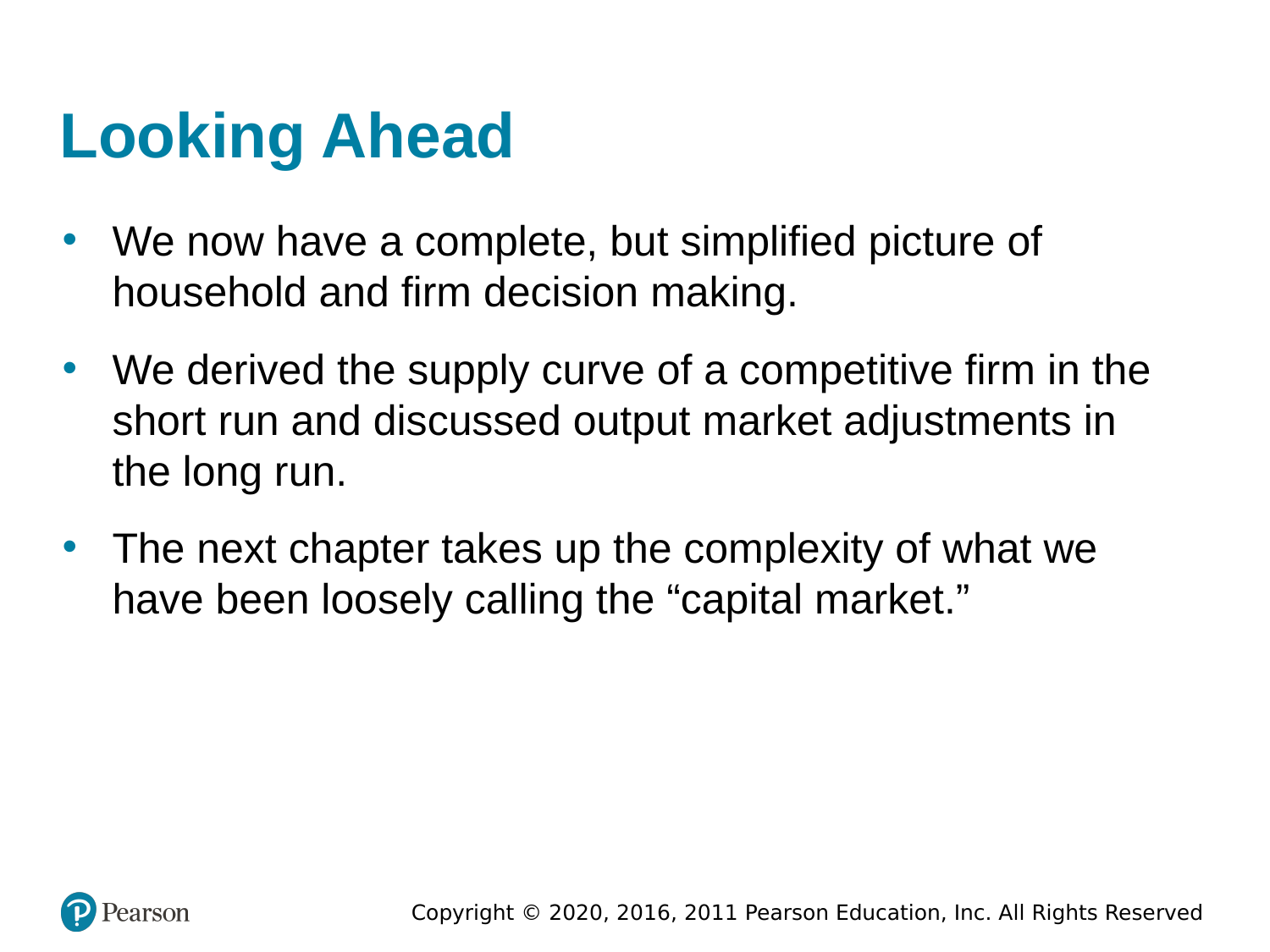

# Looking Ahead
We now have a complete, but simplified picture of household and firm decision making.
We derived the supply curve of a competitive firm in the short run and discussed output market adjustments in the long run.
The next chapter takes up the complexity of what we have been loosely calling the “capital market.”